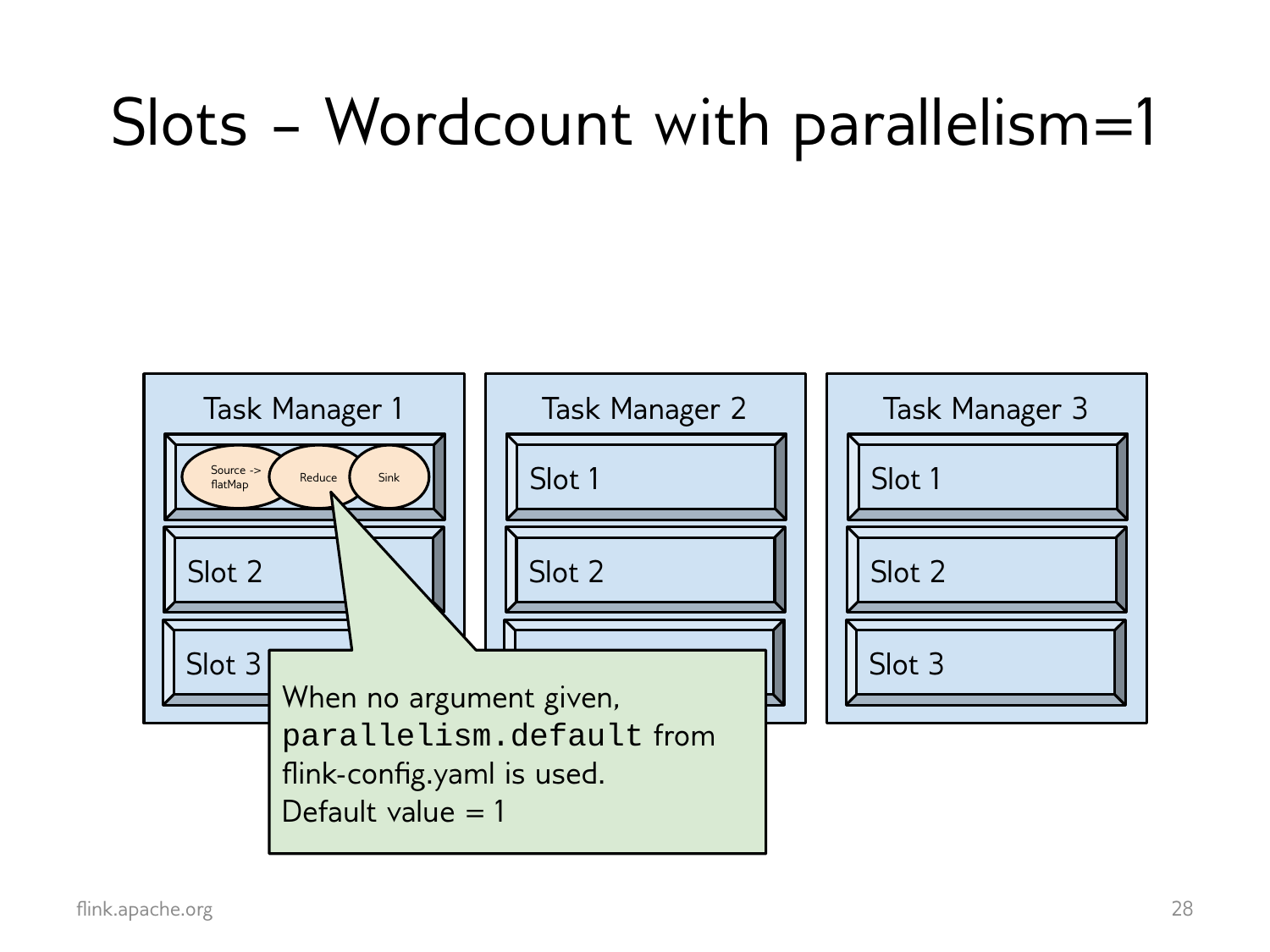

# Slots – Wordcount with parallelism=1

Task Manager 1
Slot 1
Slot 2
Slot 3

Task Manager 2
Slot 1
Slot 2
Slot 3

Task Manager 3
Slot 1
Slot 2
Slot 3
Source -> flatMap
Reduce
Sink
When no argument given, parallelism.default from flink-config.yaml is used.
Default value = 1
flink.apache.org
28